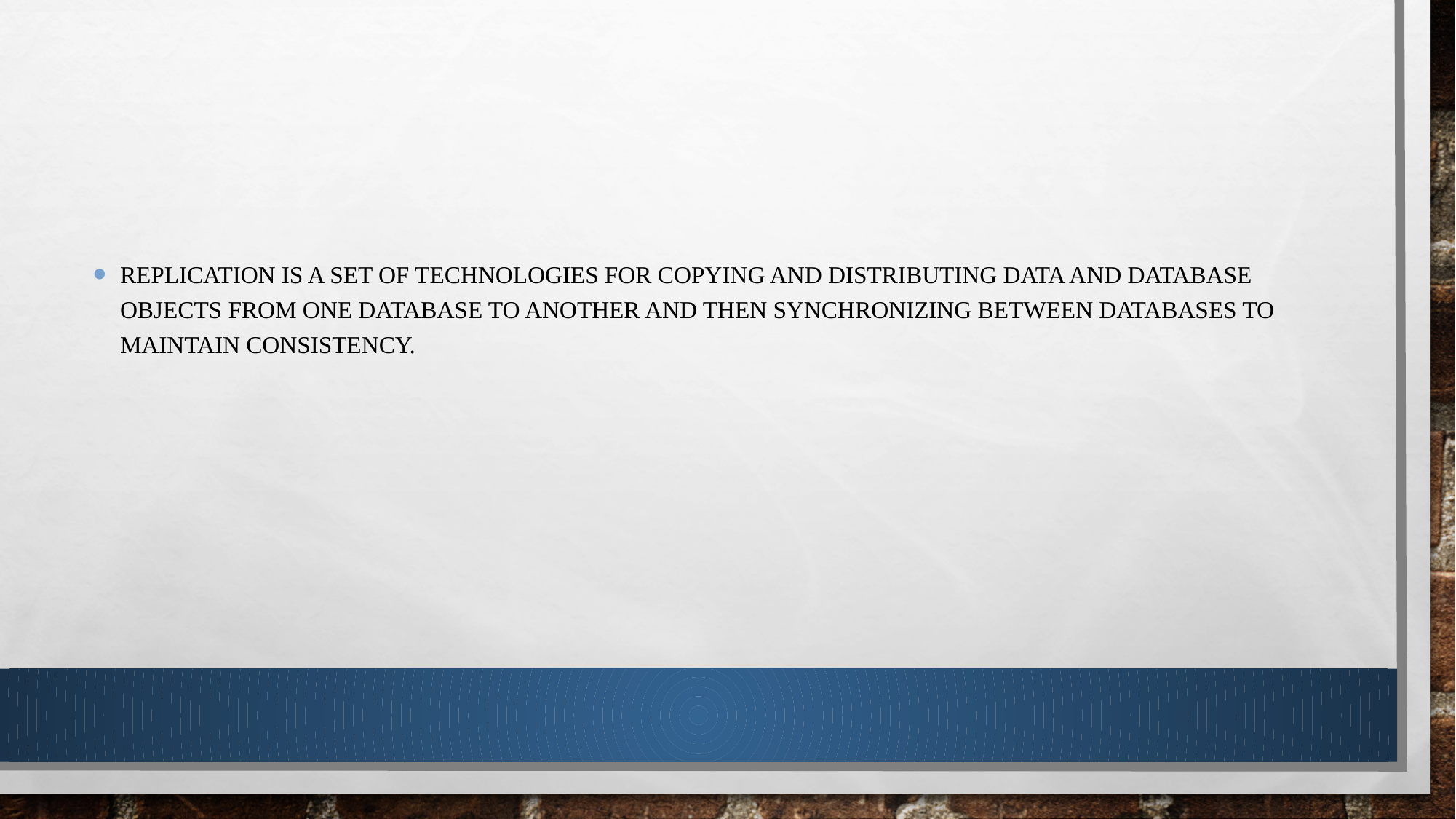

Replication is a set of technologies for copying and distributing data and database  objects from one database to another and then synchronizing between databases to maintain consistency.